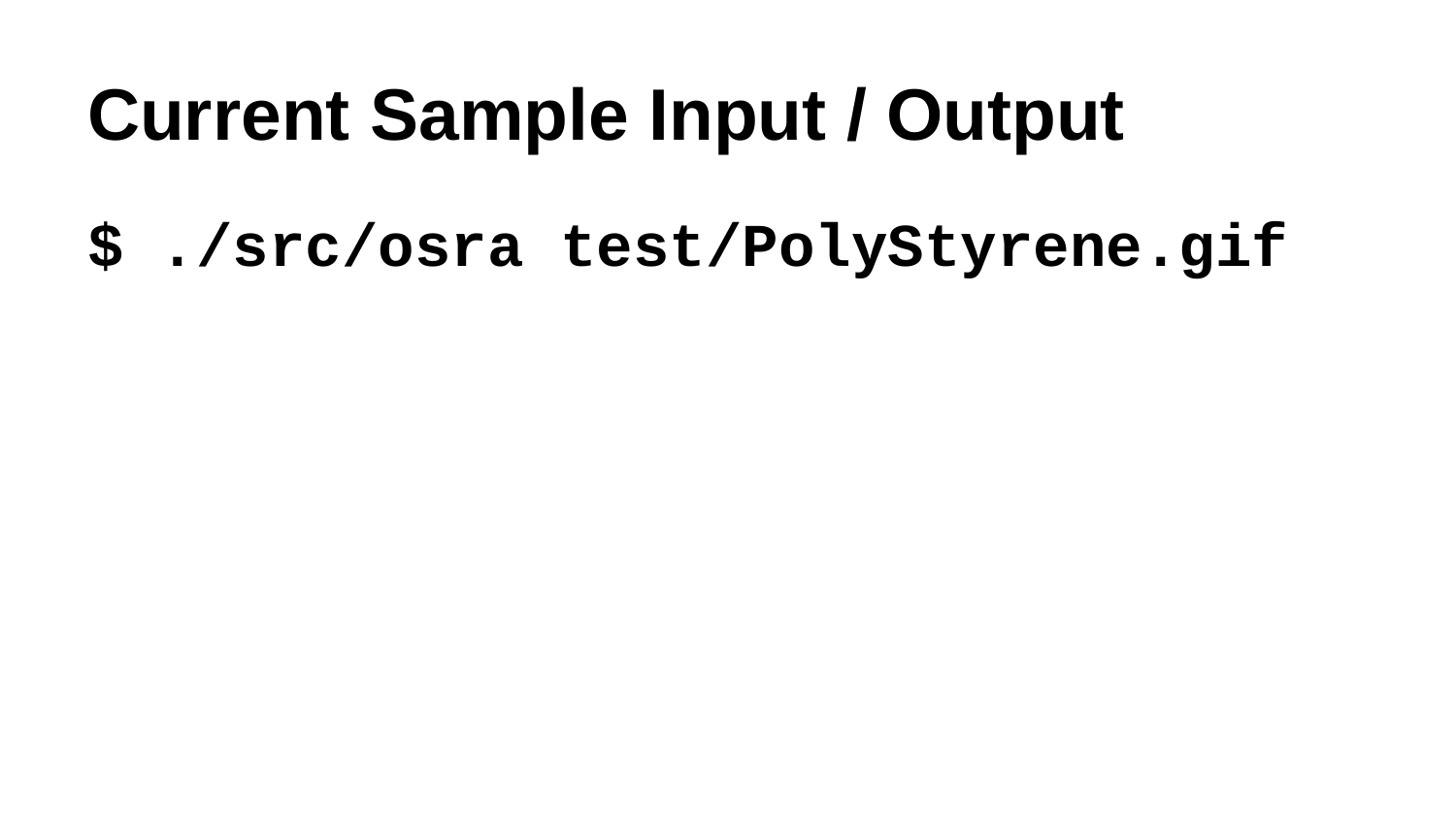

# Current Sample Input / Output
$ ./src/osra test/PolyStyrene.gif                                                                                                                                                                                                                                                                                                EG: C
RU: C(c1ccccc1)C
EG: C
C[Po]C(c1ccccc1)C[Po]C